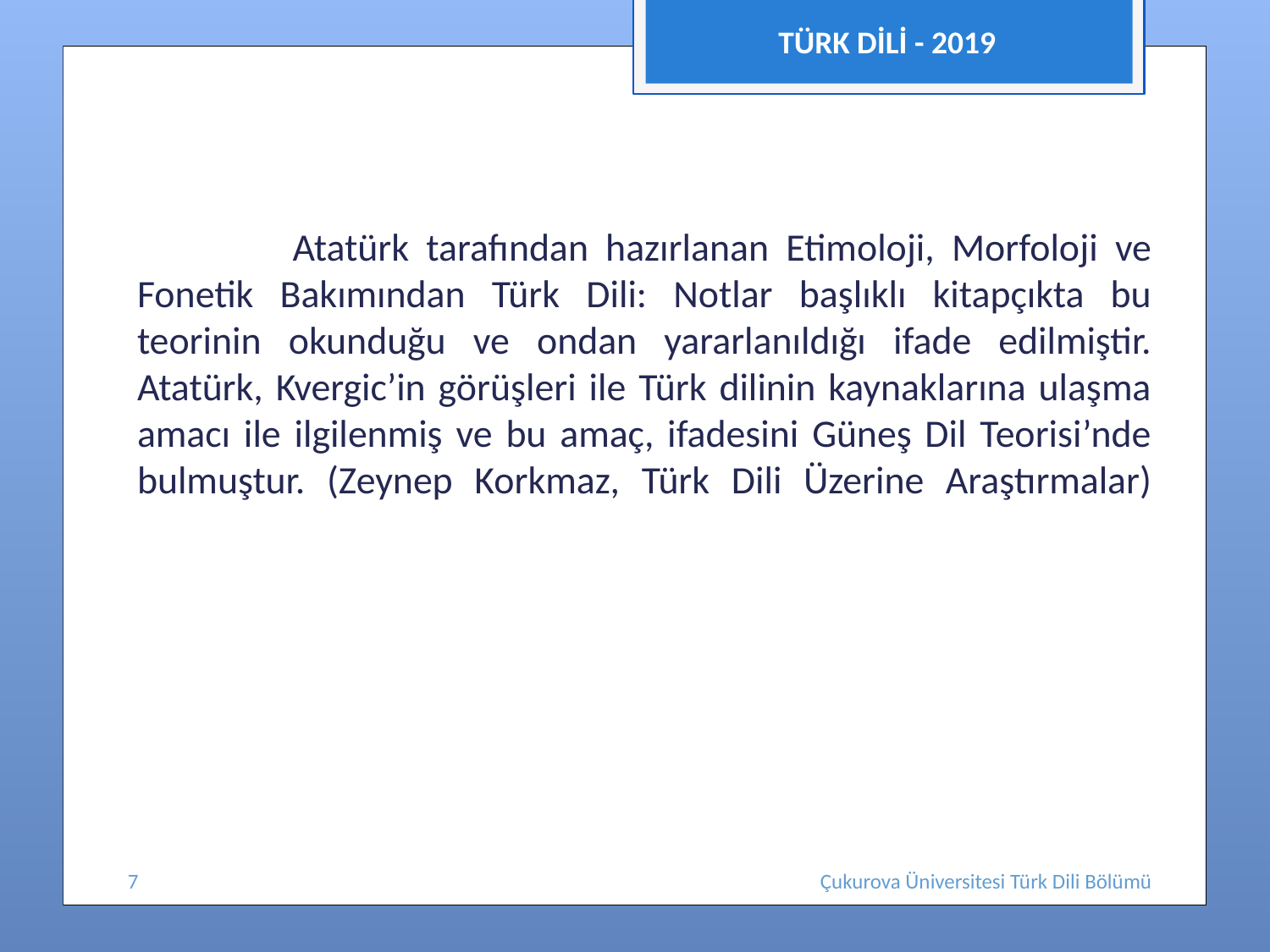

TÜRK DİLİ - 2019
         Atatürk tarafından hazırlanan Etimoloji, Morfoloji ve Fonetik Bakımından Türk Dili: Notlar başlıklı kitapçıkta bu teorinin okunduğu ve ondan yararlanıldığı ifade edilmiştir. Atatürk, Kvergic’in görüşleri ile Türk dilinin kaynaklarına ulaşma amacı ile ilgilenmiş ve bu amaç, ifadesini Güneş Dil Teorisi’nde bulmuştur. (Zeynep Korkmaz, Türk Dili Üzerine Araştırmalar)
7
Çukurova Üniversitesi Türk Dili Bölümü